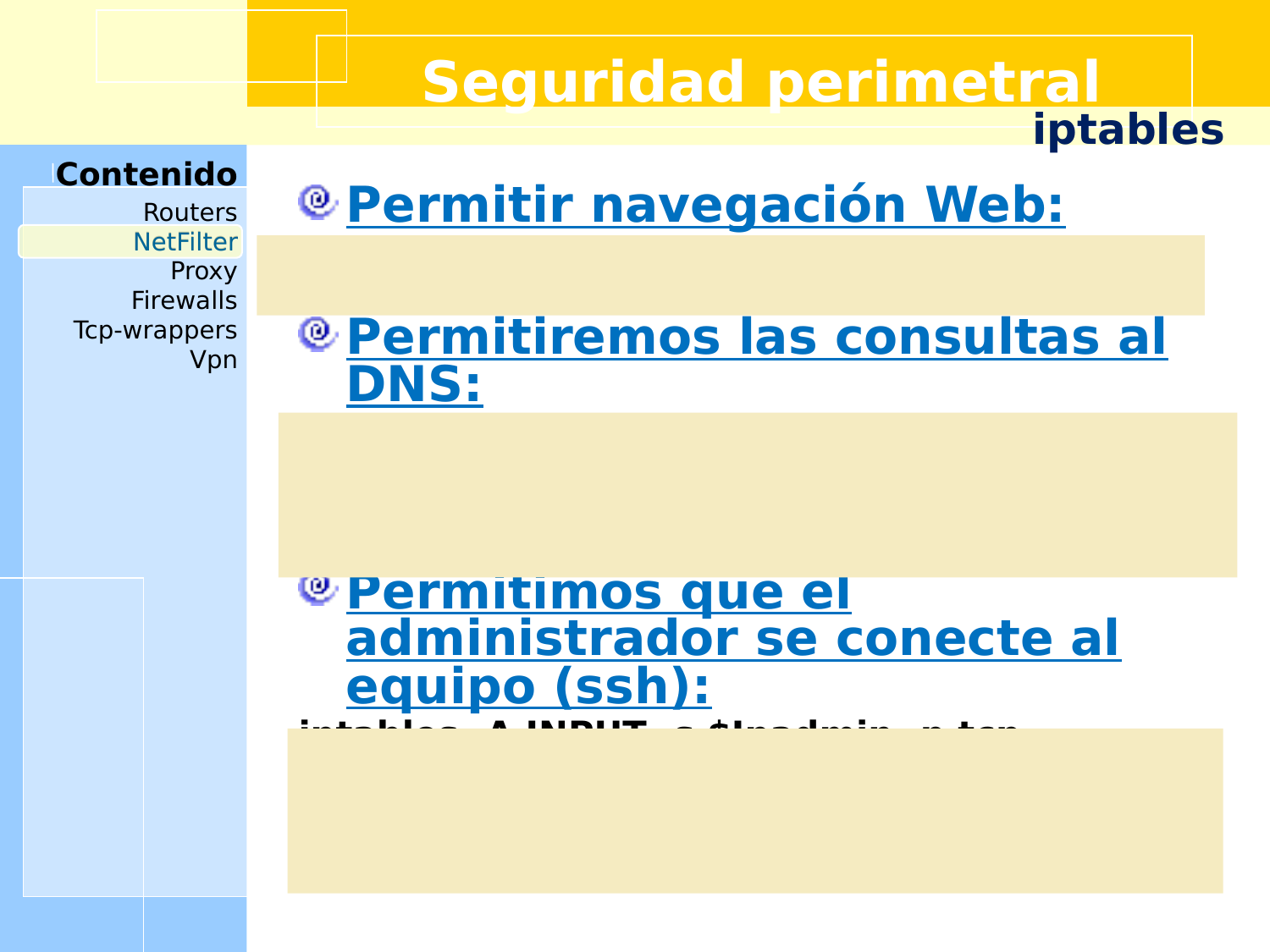

# Seguridad perimetral
iptables
Permitir navegación Web:
iptables -A FORWARD –s $red_local -p tcp       --dport 80 -j ACCEPT
Permitiremos las consultas al DNS:
iptables -A FORWARD -s $red_local -p tcp        --dport 53 -j ACCEPT
iptables -A FORWARD -s $red_local -p udp       --dport 53 -j ACCEPT
Permitimos que el administrador se conecte al equipo (ssh):
iptables -A INPUT -s $Ipadmin -p tcp                --dport 22 -j ACCEPT

NetFilter